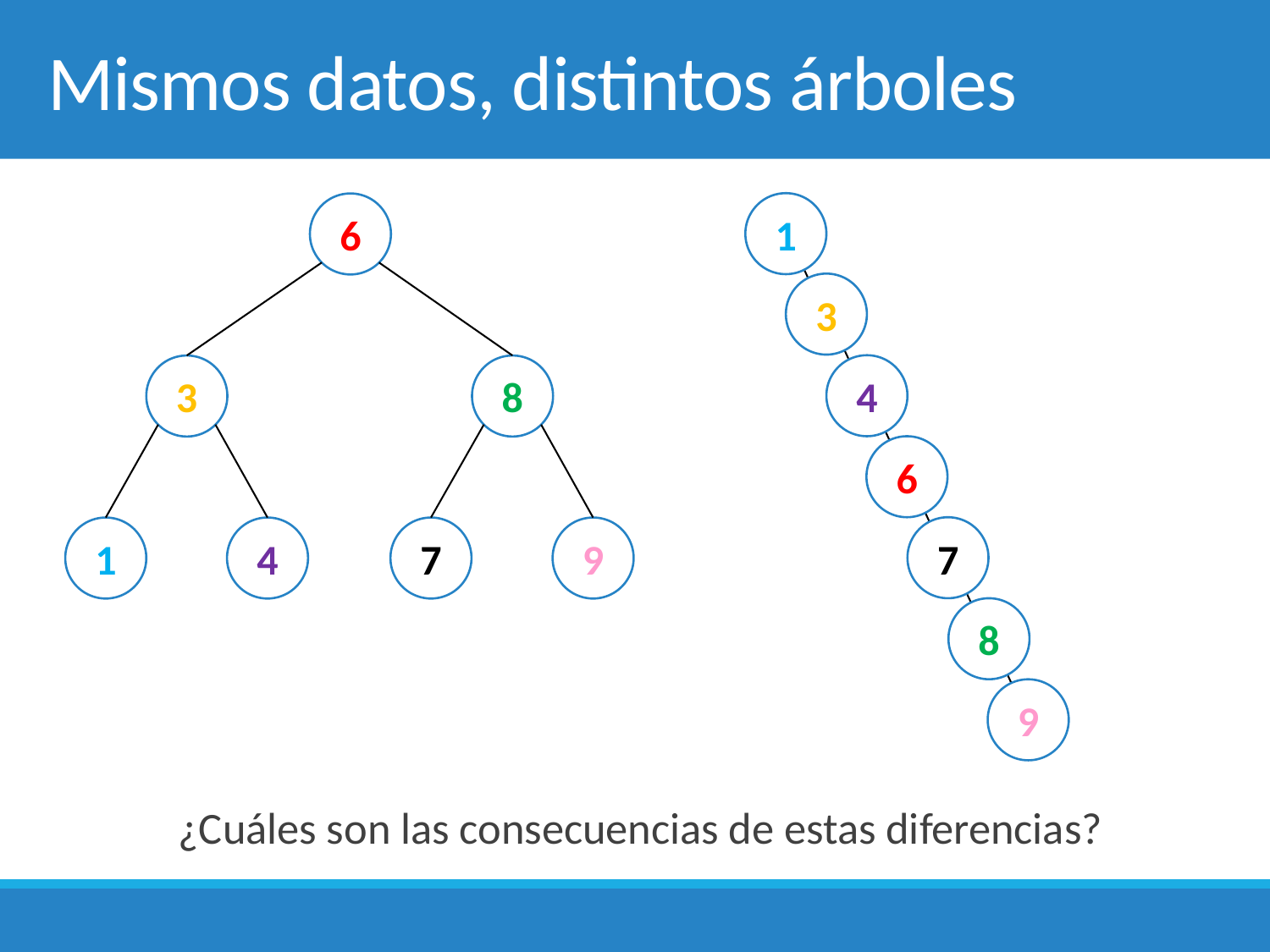

# Mismos datos, distintos árboles
1
6
3
4
3
8
6
7
1
4
7
9
8
9
¿Cuáles son las consecuencias de estas diferencias?